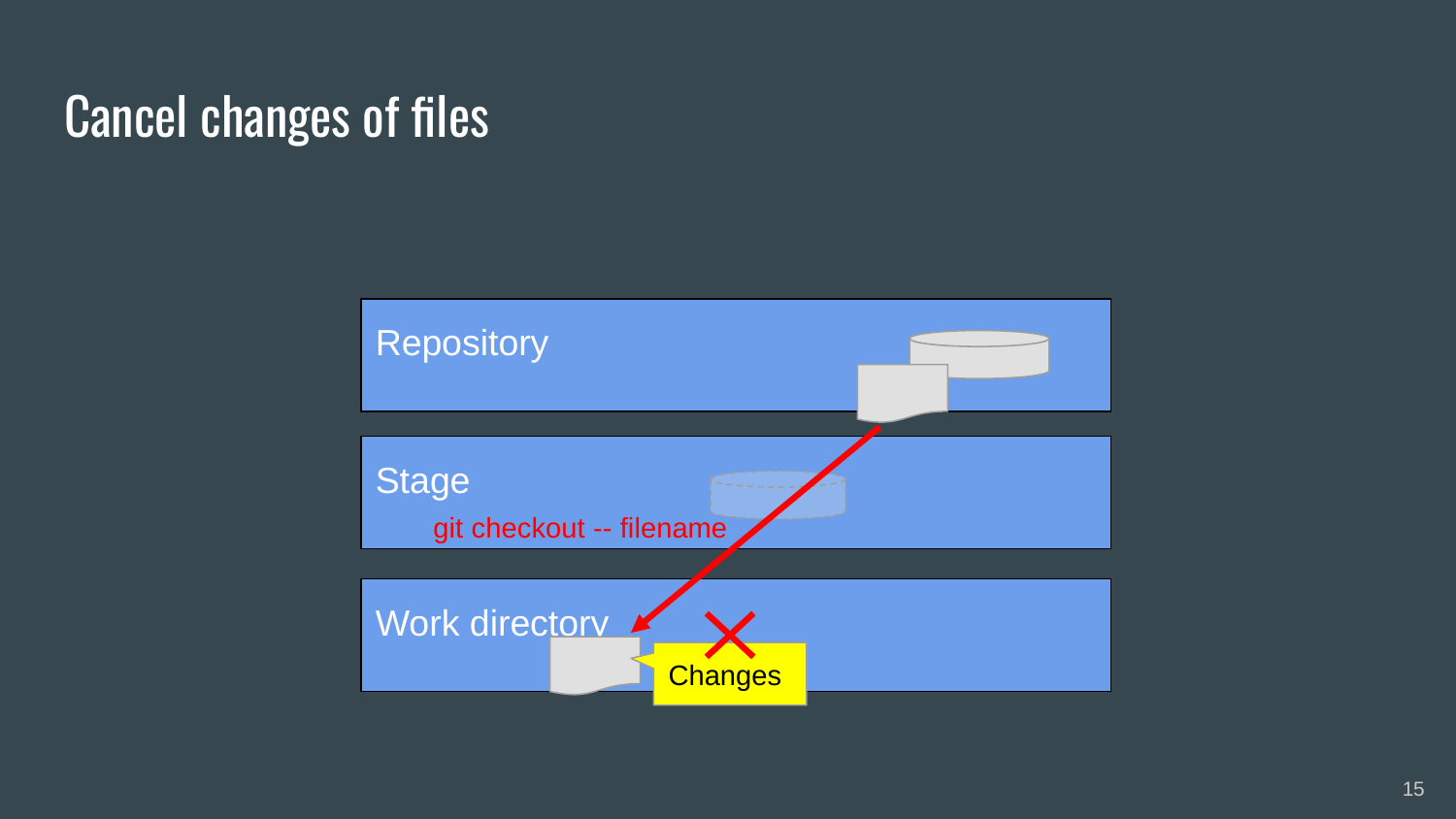

# Cancel changes of files
Repository

Stage

git checkout -- filename
Work directory

Changes
15